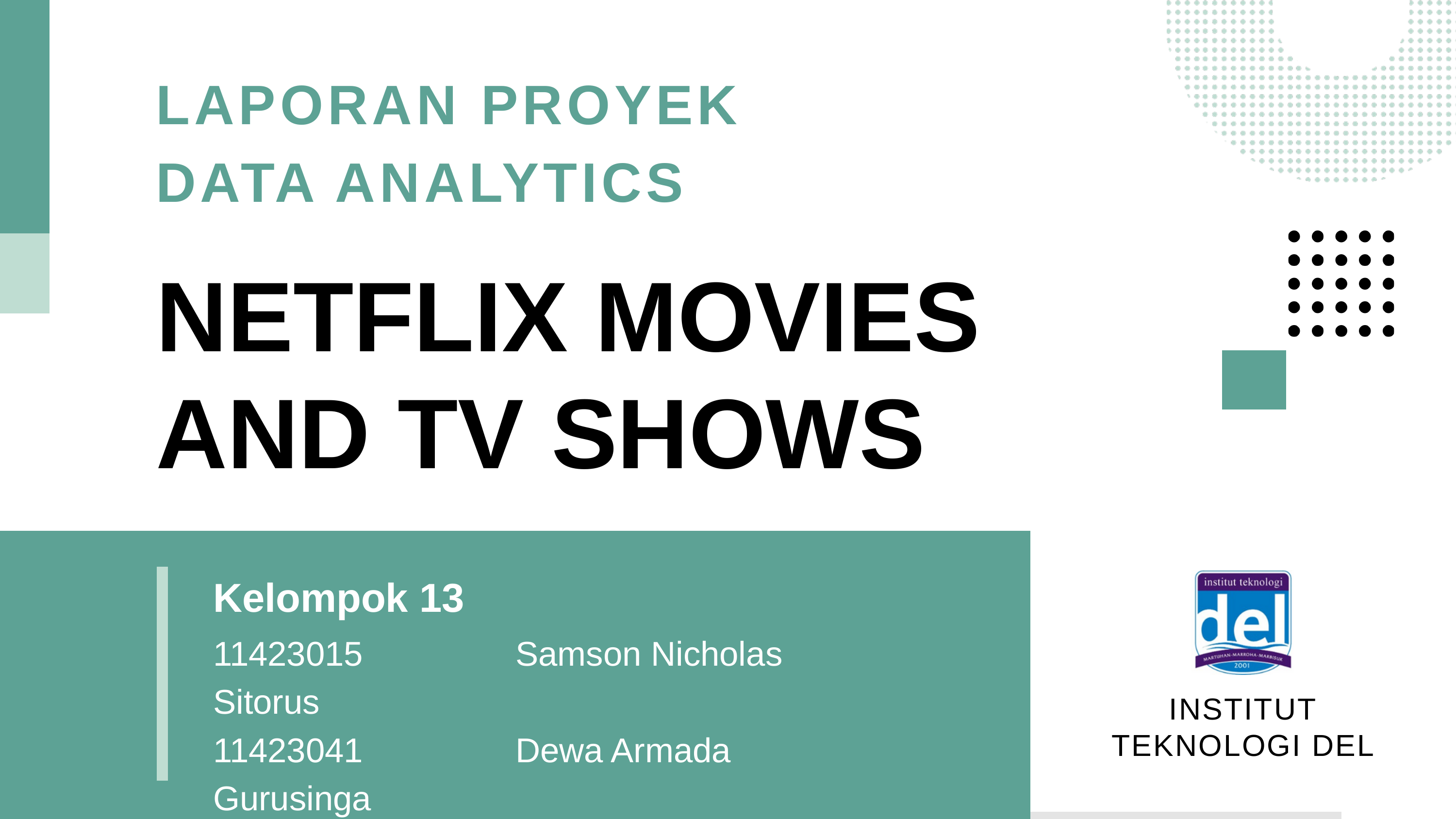

LAPORAN PROYEK DATA ANALYTICS

NETFLIX MOVIES AND TV SHOWS

Kelompok 13

11423015                Samson Nicholas Sitorus
11423041                Dewa Armada Gurusinga
11423067                Yohana Rajagukguk

INSTITUT TEKNOLOGI DEL